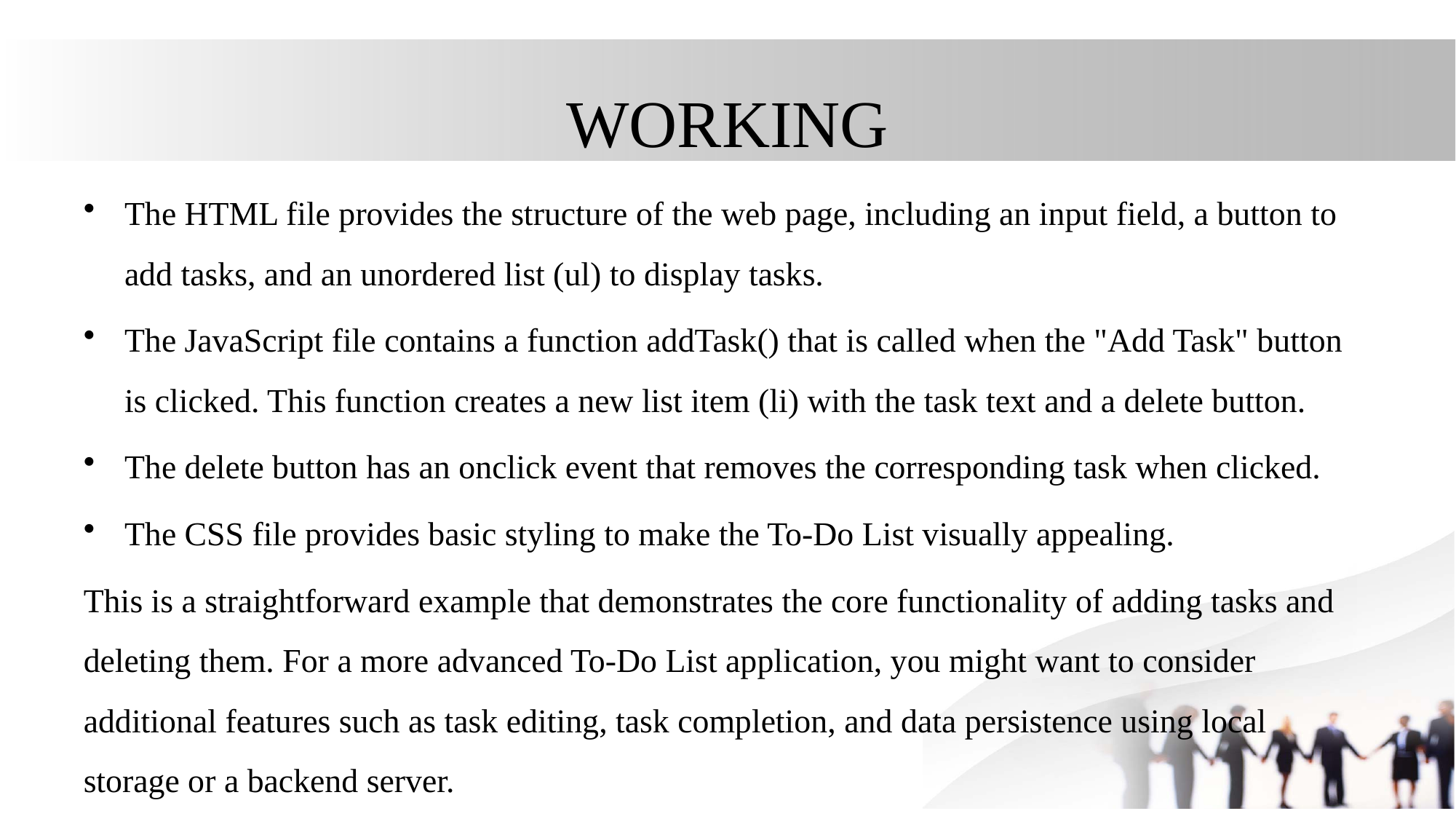

# WORKING
The HTML file provides the structure of the web page, including an input field, a button to add tasks, and an unordered list (ul) to display tasks.
The JavaScript file contains a function addTask() that is called when the "Add Task" button is clicked. This function creates a new list item (li) with the task text and a delete button.
The delete button has an onclick event that removes the corresponding task when clicked.
The CSS file provides basic styling to make the To-Do List visually appealing.
This is a straightforward example that demonstrates the core functionality of adding tasks and deleting them. For a more advanced To-Do List application, you might want to consider additional features such as task editing, task completion, and data persistence using local storage or a backend server.